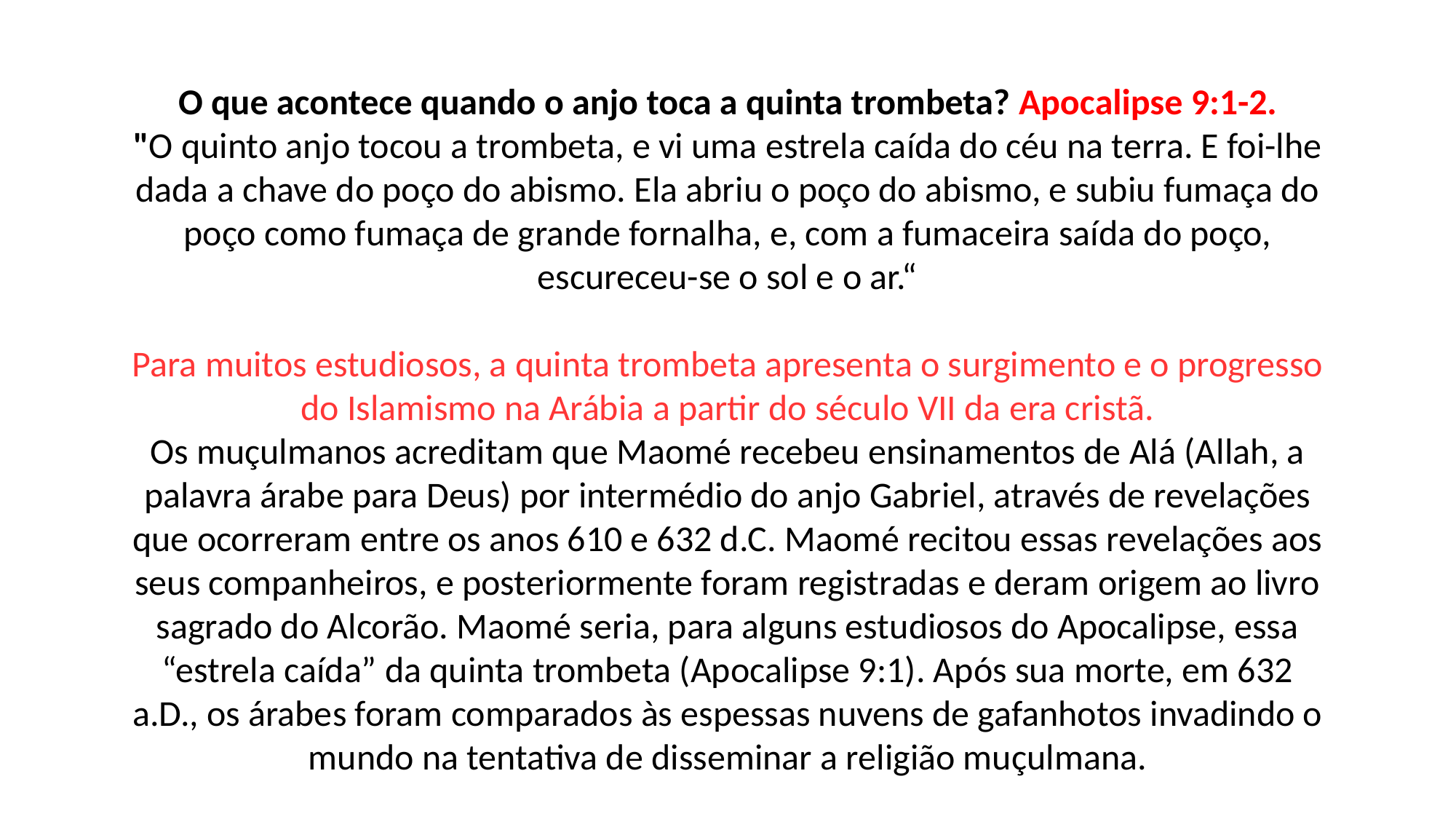

O que acontece quando o anjo toca a quinta trombeta? Apocalipse 9:1-2.
"O quinto anjo tocou a trombeta, e vi uma estrela caída do céu na terra. E foi-lhe dada a chave do poço do abismo. Ela abriu o poço do abismo, e subiu fumaça do poço como fumaça de grande fornalha, e, com a fumaceira saída do poço, escureceu-se o sol e o ar.“
Para muitos estudiosos, a quinta trombeta apresenta o surgimento e o progresso do Islamismo na Arábia a partir do século VII da era cristã.
Os muçulmanos acreditam que Maomé recebeu ensinamentos de Alá (Allah, a palavra árabe para Deus) por intermédio do anjo Gabriel, através de revelações que ocorreram entre os anos 610 e 632 d.C. Maomé recitou essas revelações aos seus companheiros, e posteriormente foram registradas e deram origem ao livro sagrado do Alcorão. Maomé seria, para alguns estudiosos do Apocalipse, essa “estrela caída” da quinta trombeta (Apocalipse 9:1). Após sua morte, em 632 a.D., os árabes foram comparados às espessas nuvens de gafanhotos invadindo o mundo na tentativa de disseminar a religião muçulmana.